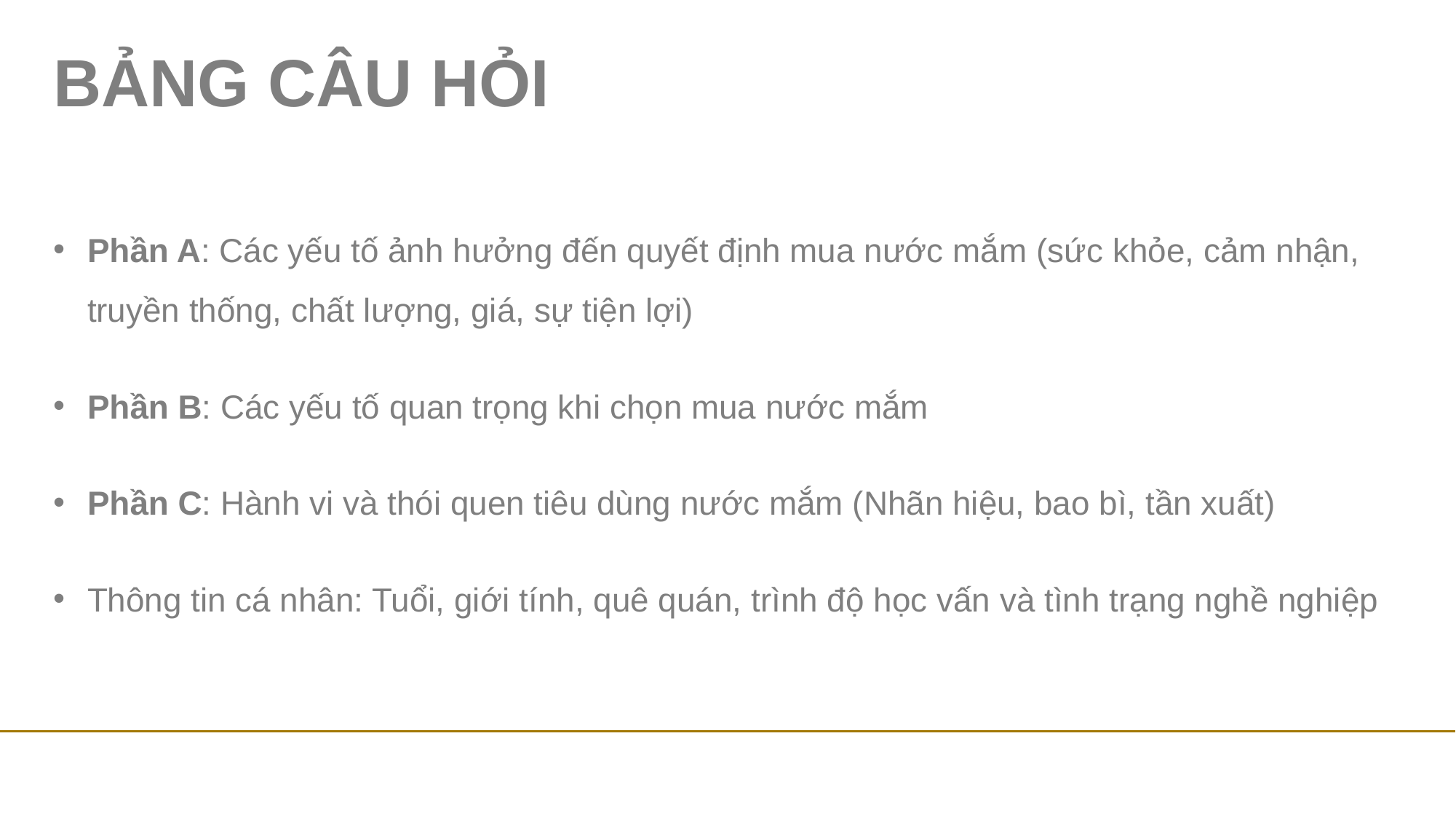

# BẢNG CÂU HỎI
Phần A: Các yếu tố ảnh hưởng đến quyết định mua nước mắm (sức khỏe, cảm nhận, truyền thống, chất lượng, giá, sự tiện lợi)
Phần B: Các yếu tố quan trọng khi chọn mua nước mắm
Phần C: Hành vi và thói quen tiêu dùng nước mắm (Nhãn hiệu, bao bì, tần xuất)
Thông tin cá nhân: Tuổi, giới tính, quê quán, trình độ học vấn và tình trạng nghề nghiệp